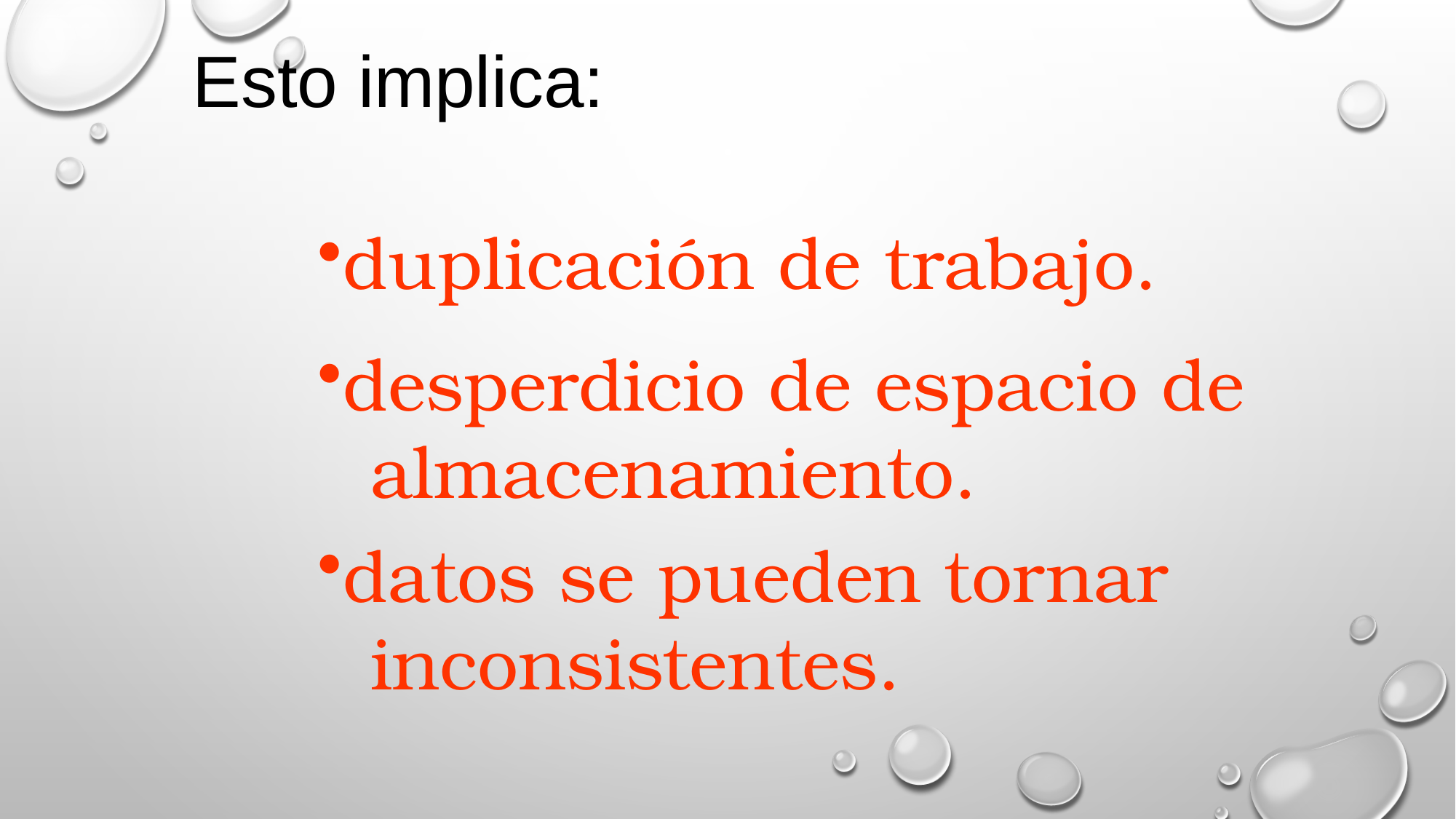

Esto implica:
duplicación de trabajo.
desperdicio de espacio de 	 almacenamiento.
datos se pueden tornar 		 inconsistentes.